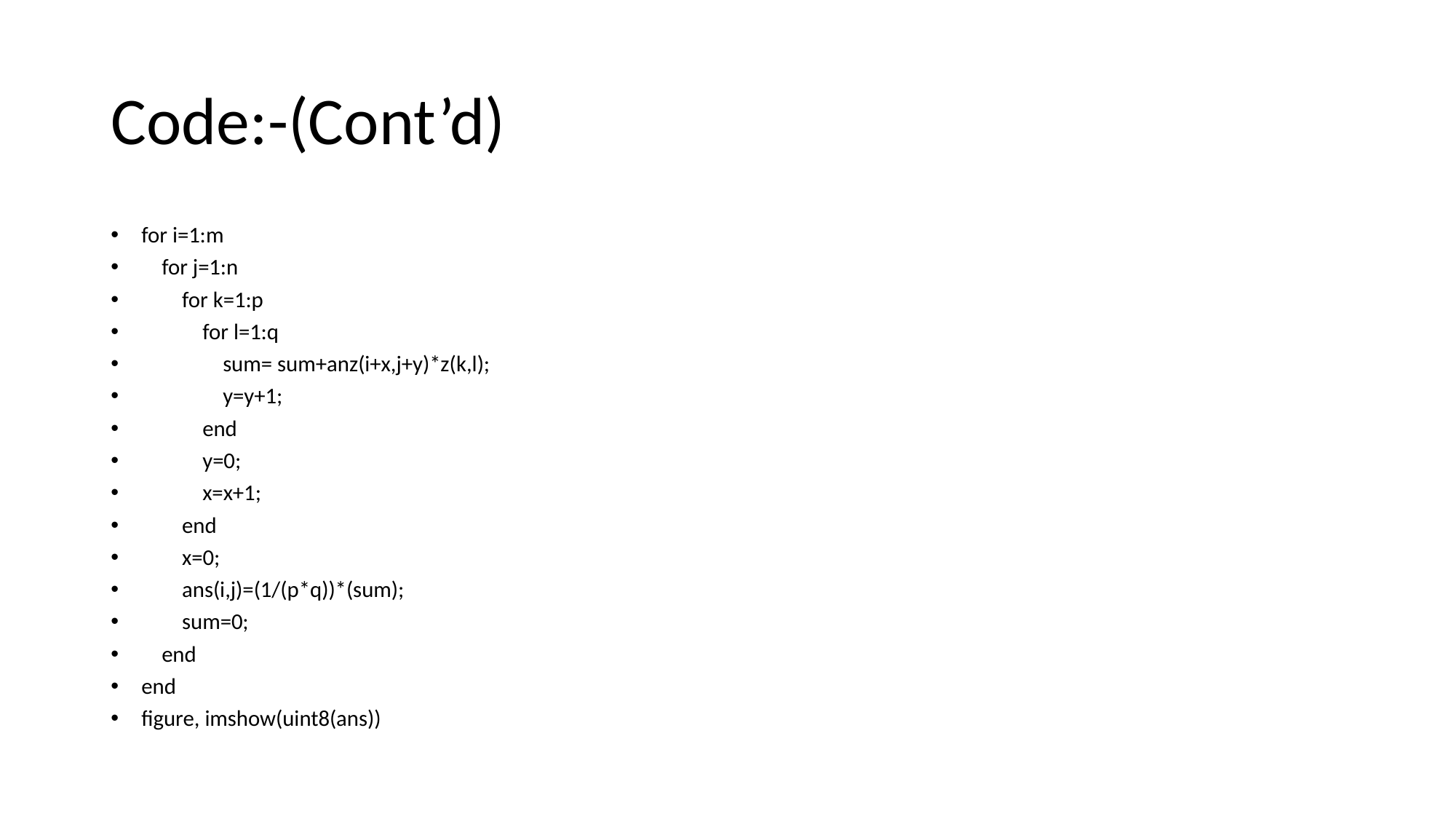

# Code:-(Cont’d)
for i=1:m
    for j=1:n
        for k=1:p
            for l=1:q
                sum= sum+anz(i+x,j+y)*z(k,l);
                y=y+1;
            end
            y=0;
            x=x+1;
        end
        x=0;
        ans(i,j)=(1/(p*q))*(sum);
        sum=0;
    end
end
figure, imshow(uint8(ans))